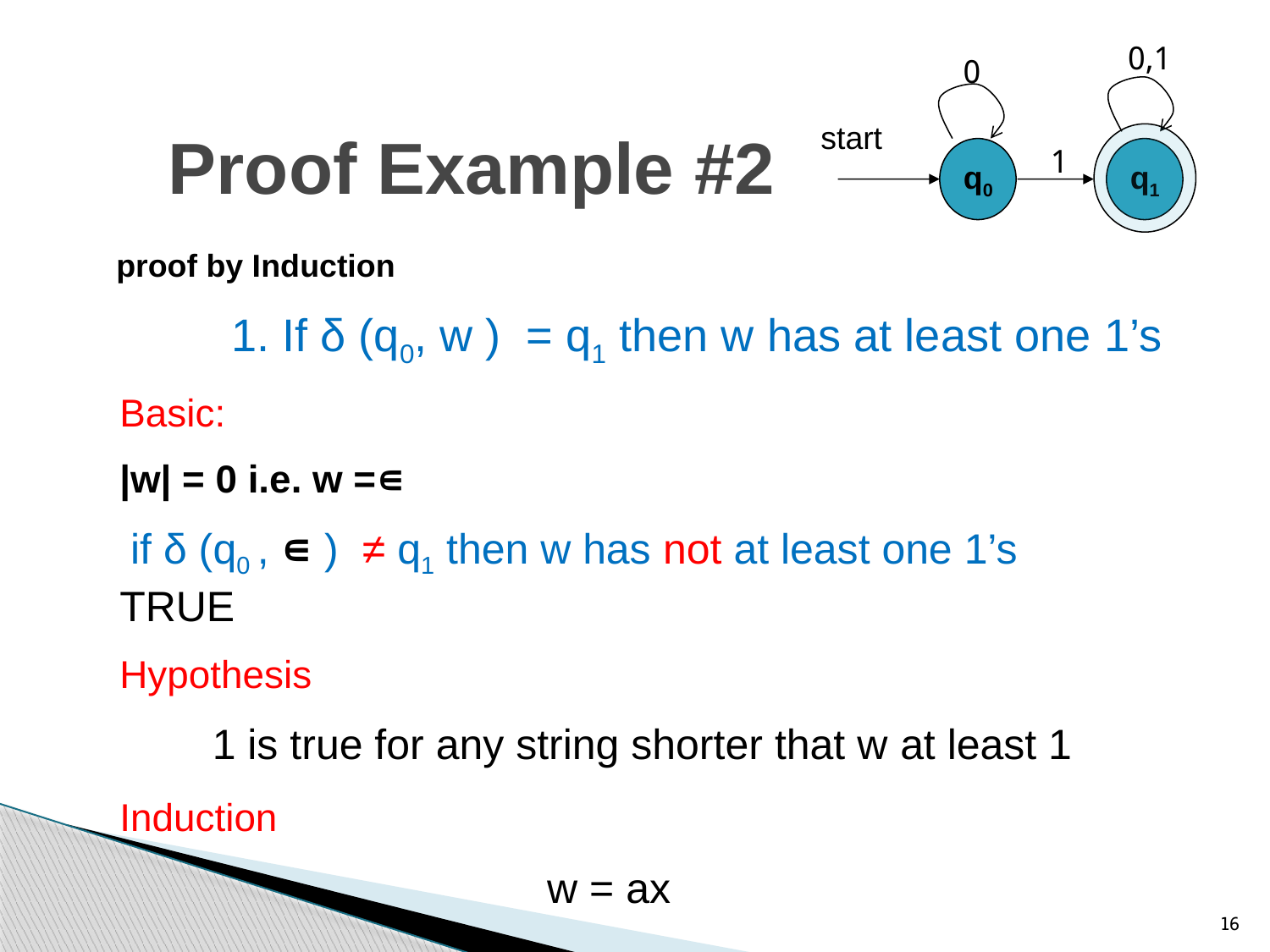

0,1

0

start
q0

1
q1

# Proof Example #2
 proof by Induction
1. If δ (q0, w )  = q1 then w has at least one 1’s
Basic:
|w| = 0 i.e. w =∊
 if δ (q0 , ∊ )  ≠ q1 then w has not at least one 1’s      TRUE
Hypothesis
1 is true for any string shorter that w at least 1
Induction
     w = ax

16